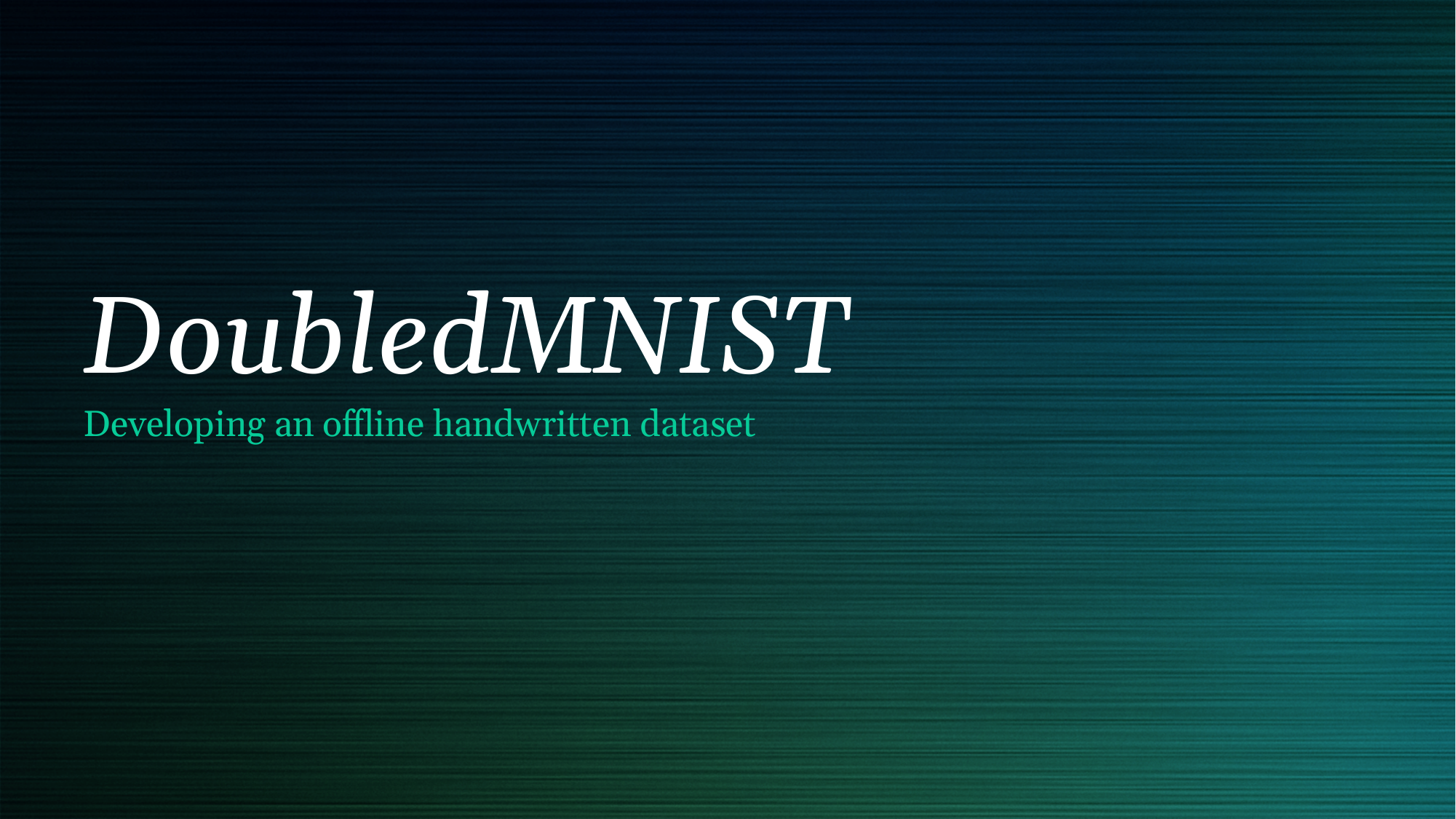

# DoubledMNIST
Developing an offline handwritten dataset